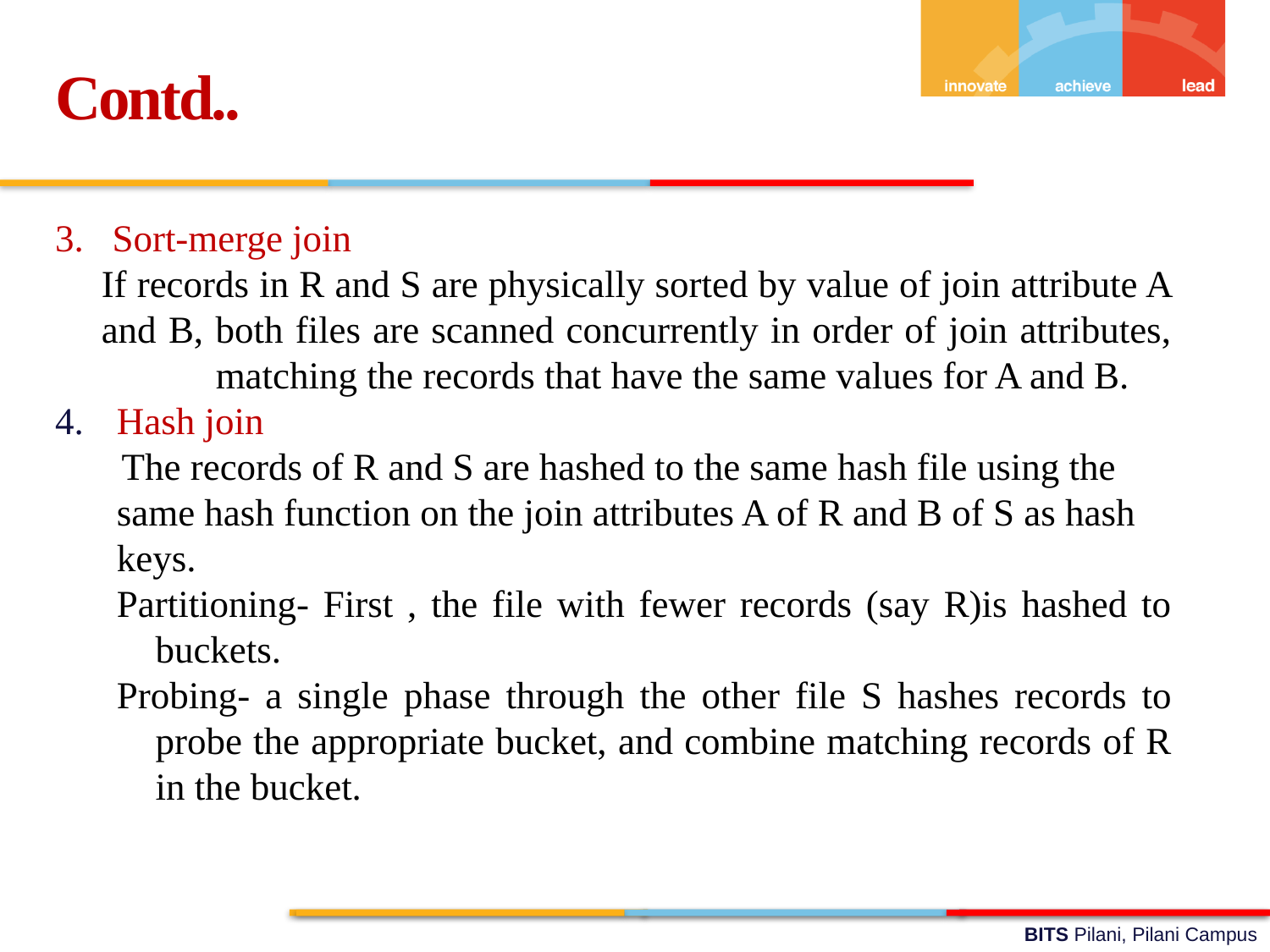

Contd..
3.   Sort-merge join
	If records in R and S are physically sorted by value of join attribute A and B, both files are scanned concurrently in order of join attributes, 	matching the records that have the same values for A and B.
Hash join
       The records of R and S are hashed to the same hash file using the same hash function on the join attributes A of R and B of S as hash keys.
Partitioning- First , the file with fewer records (say R)is hashed to buckets.
Probing- a single phase through the other file S hashes records to probe the appropriate bucket, and combine matching records of R in the bucket.